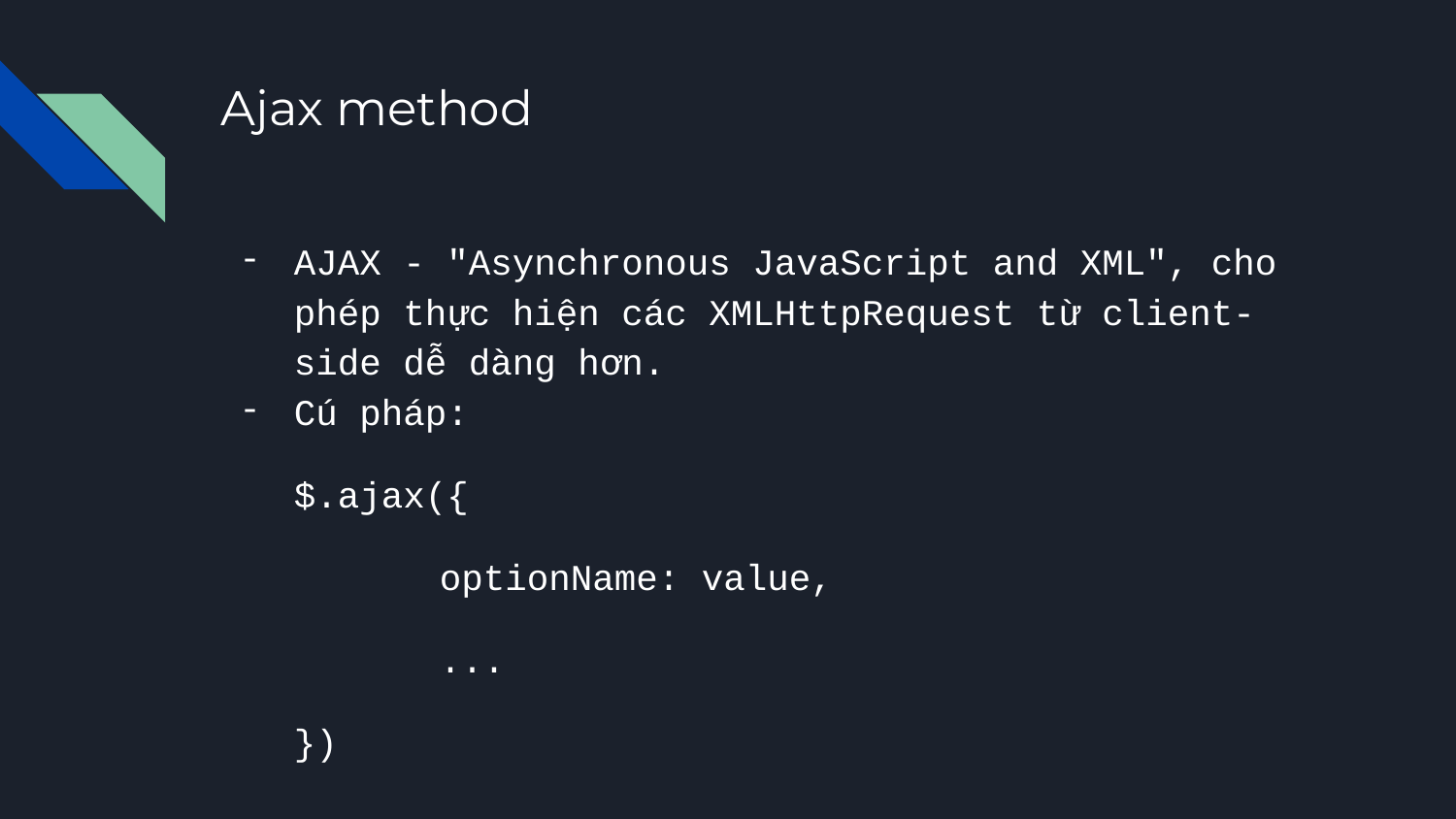

# Ajax method
AJAX - "Asynchronous JavaScript and XML", cho phép thực hiện các XMLHttpRequest từ client-side dễ dàng hơn.
Cú pháp:
$.ajax({
	optionName: value,
	...
})